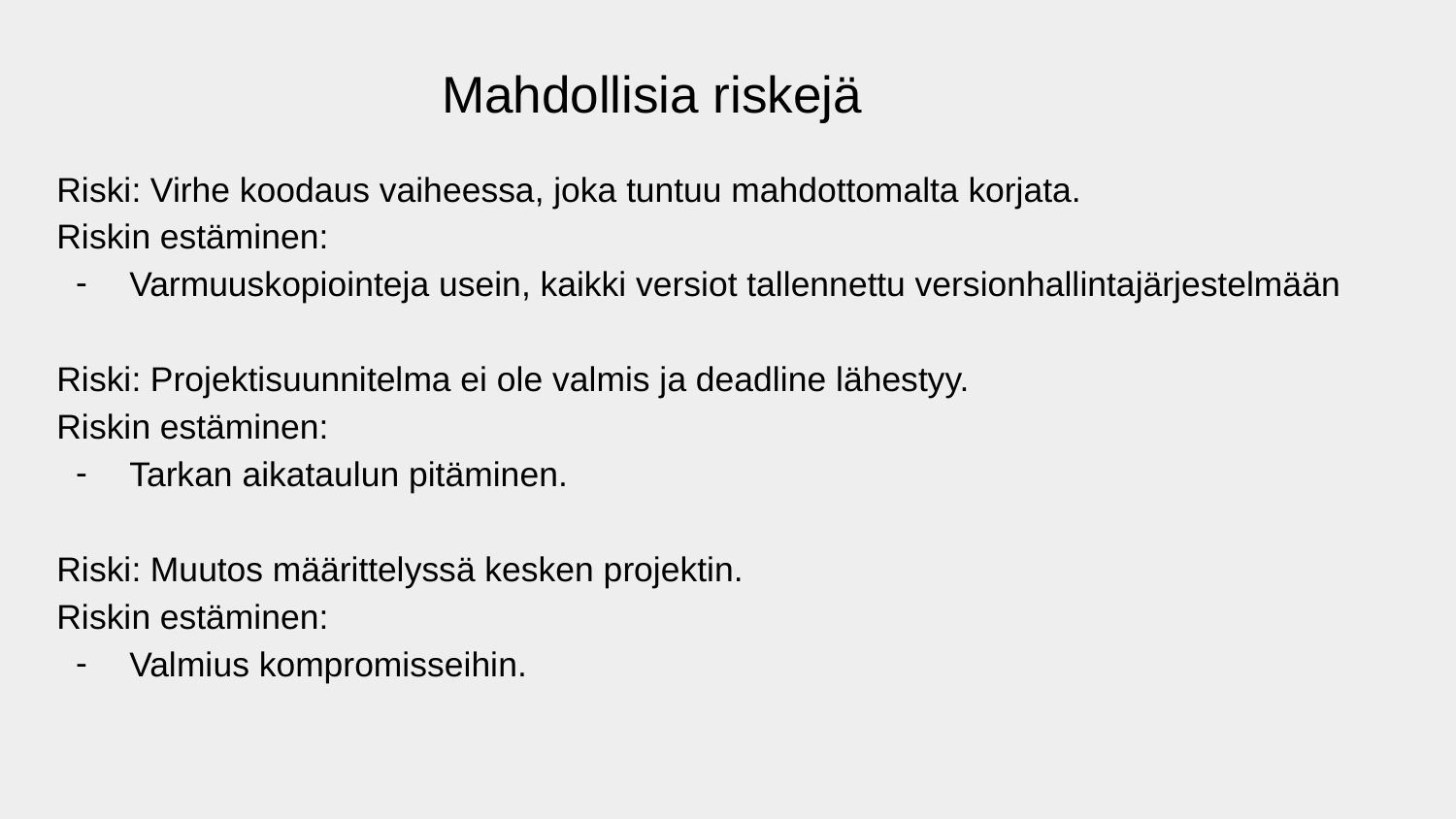

# Mahdollisia riskejä
Riski: Virhe koodaus vaiheessa, joka tuntuu mahdottomalta korjata.
Riskin estäminen:
Varmuuskopiointeja usein, kaikki versiot tallennettu versionhallintajärjestelmään

Riski: Projektisuunnitelma ei ole valmis ja deadline lähestyy.
Riskin estäminen:
Tarkan aikataulun pitäminen.

Riski: Muutos määrittelyssä kesken projektin.
Riskin estäminen:
Valmius kompromisseihin.